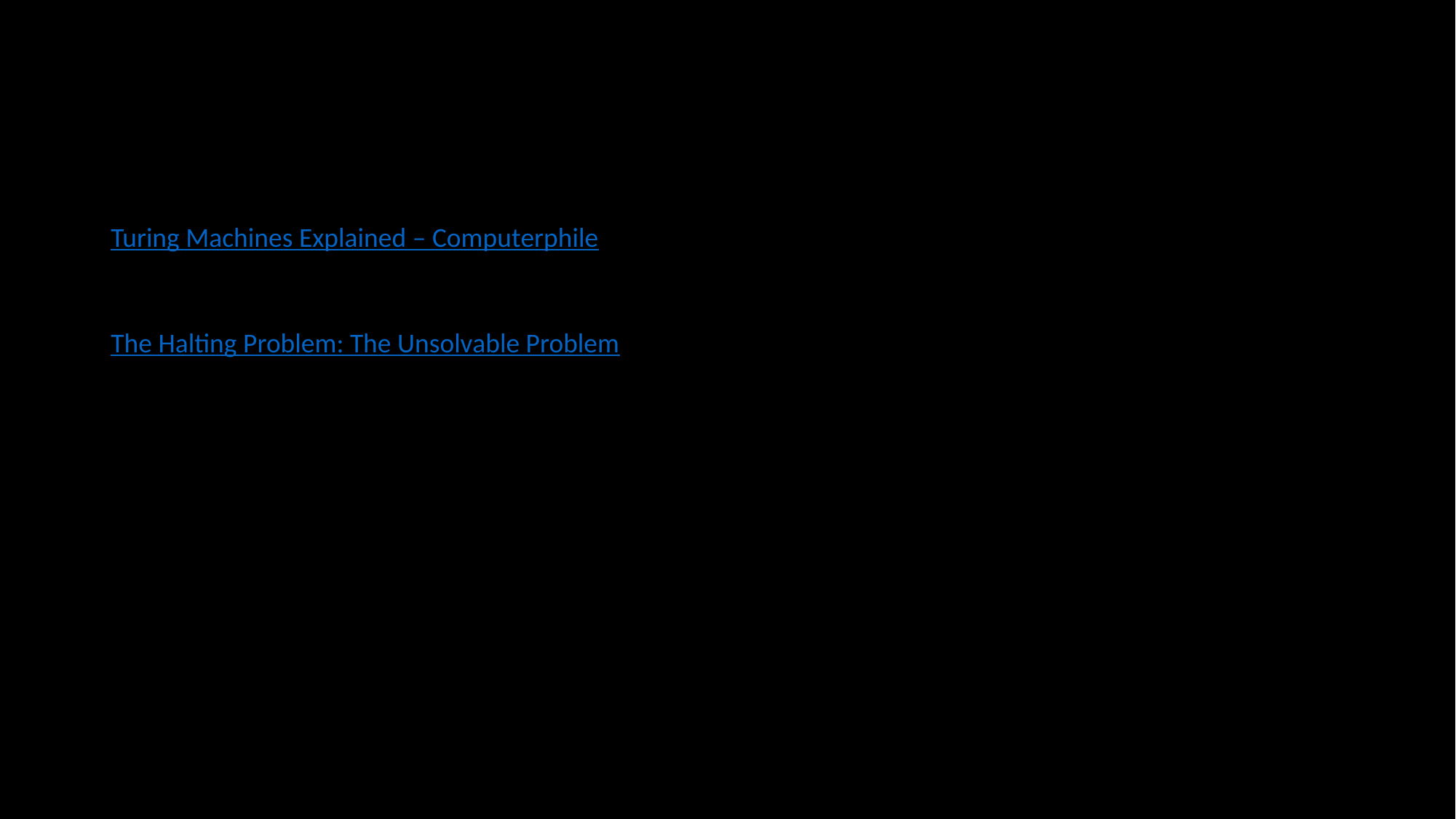

#
Turing Machines Explained – Computerphile

The Halting Problem: The Unsolvable Problem